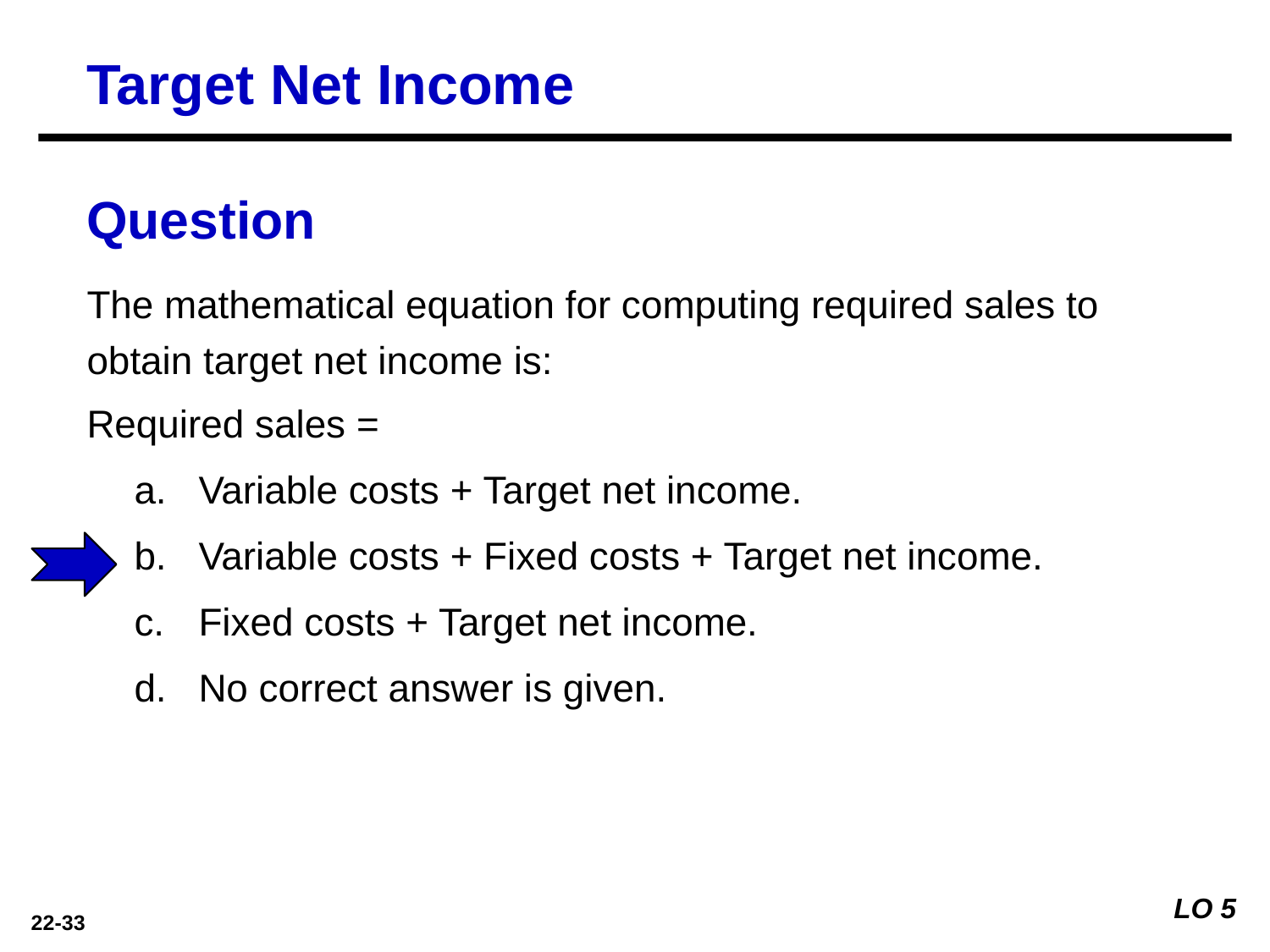

Target Net Income

Question
The mathematical equation for computing required sales to obtain target net income is:
Required sales =
Variable costs + Target net income.
Variable costs + Fixed costs + Target net income.
Fixed costs + Target net income.
No correct answer is given.

LO 5